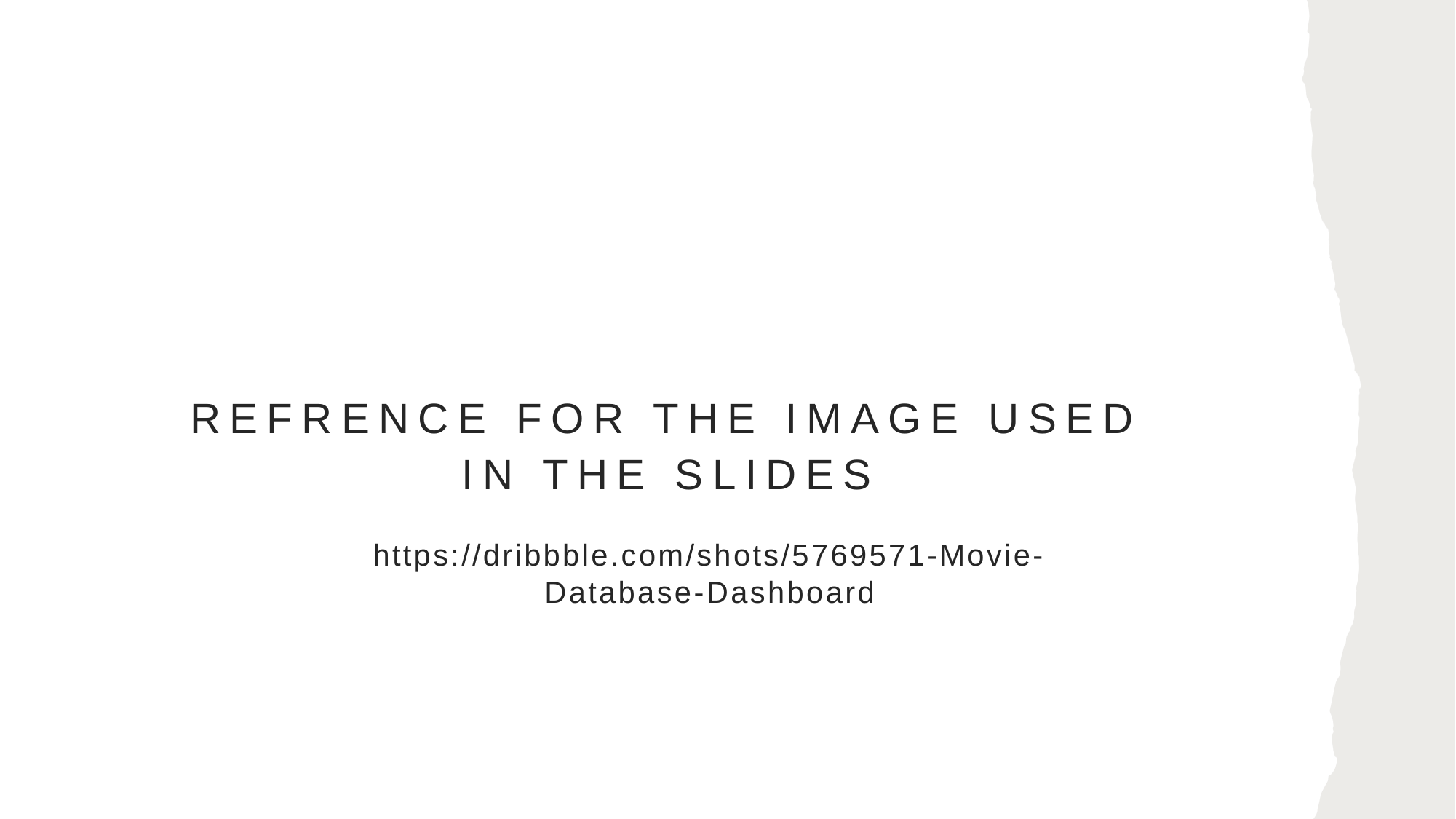

# Refrence for the image used in the slides
https://dribbble.com/shots/5769571-Movie-Database-Dashboard